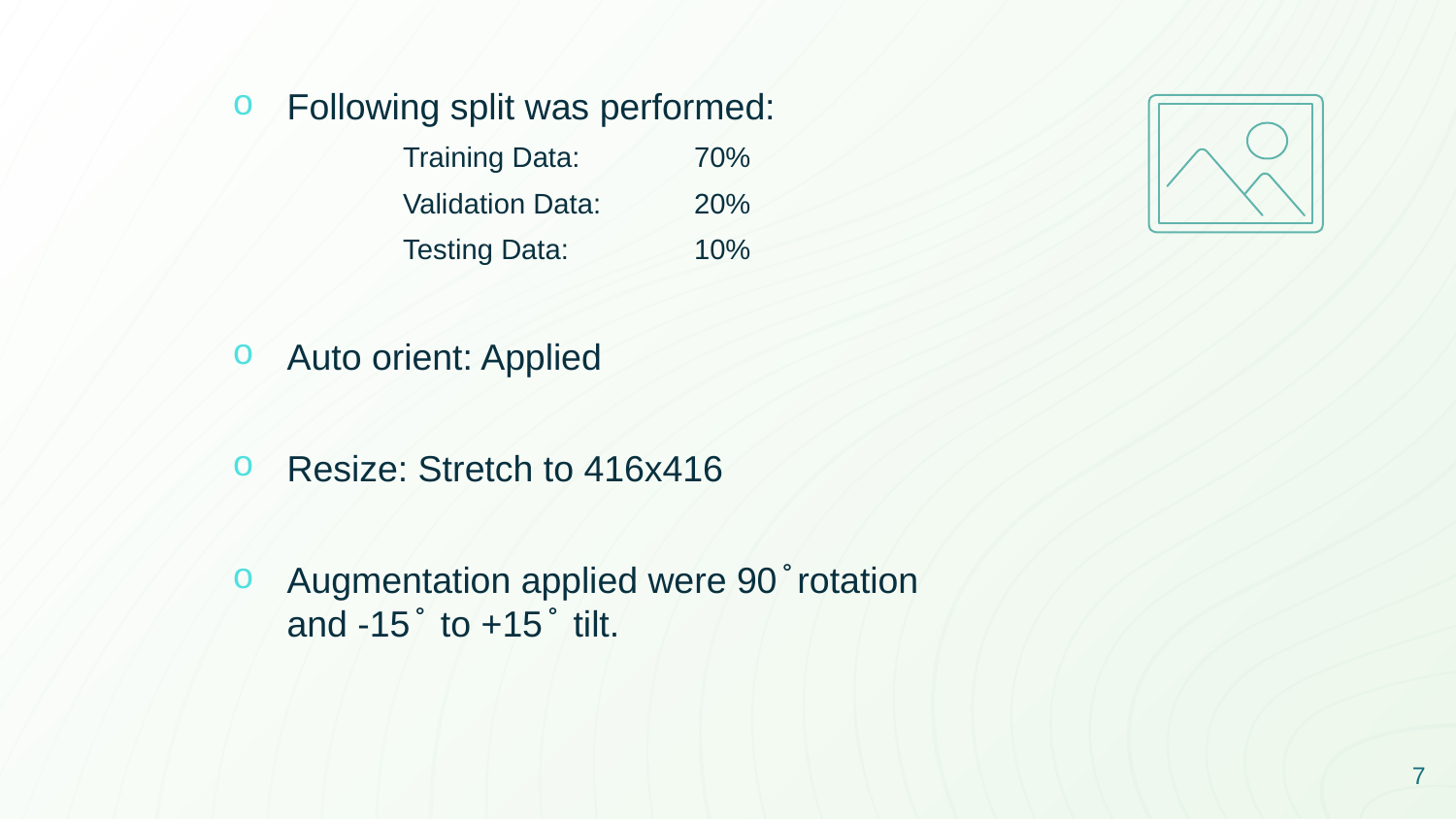

Following split was performed:
Training Data:	70%
Validation Data:	20%
Testing Data:	10%

Auto orient: Applied

Resize: Stretch to 416x416

Augmentation applied were 90 ̊ rotation and -15 ̊  to +15 ̊  tilt.

7